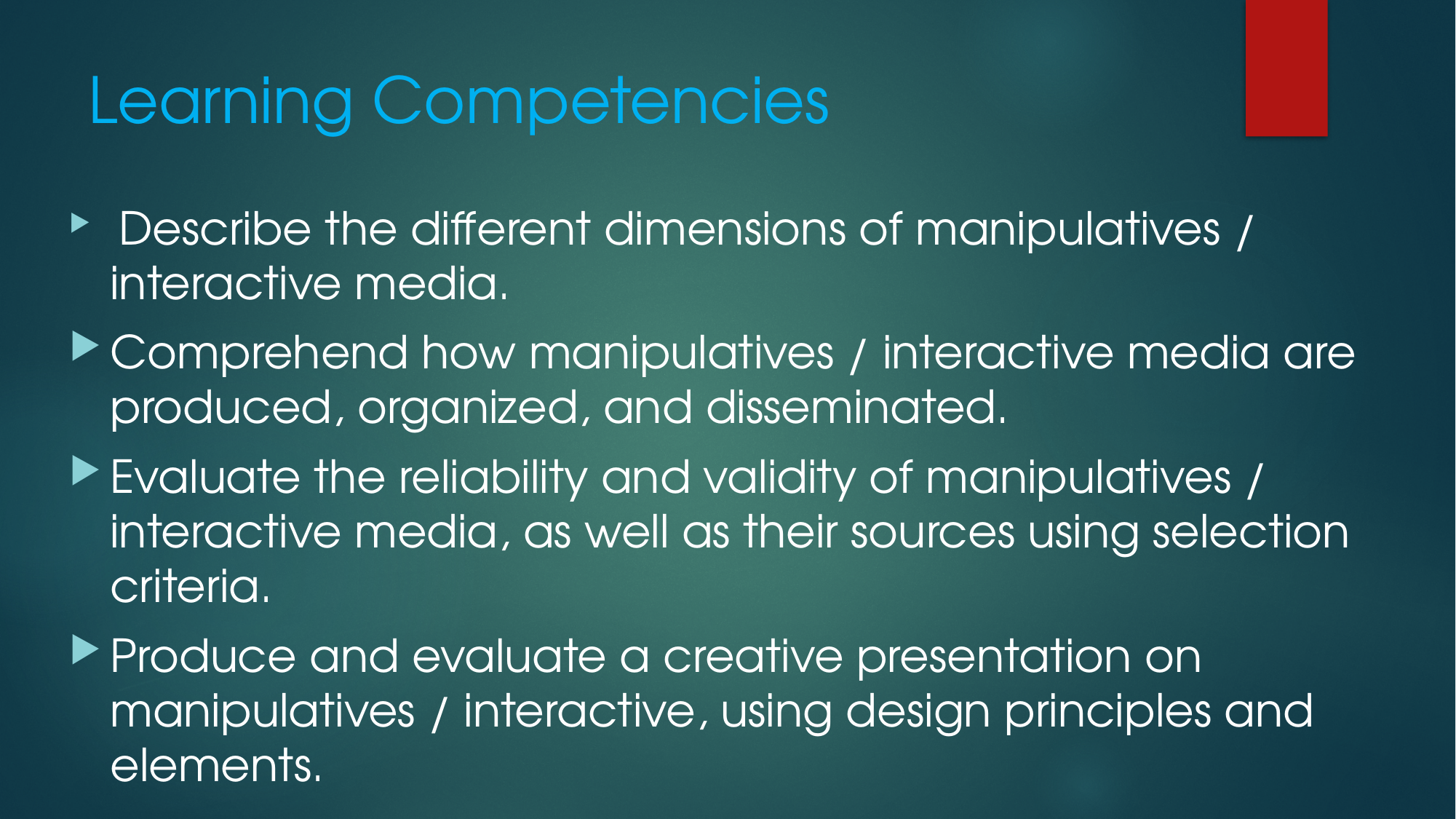

# Learning Competencies
 Describe the different dimensions of manipulatives / interactive media.
Comprehend how manipulatives / interactive media are produced, organized, and disseminated.
Evaluate the reliability and validity of manipulatives / interactive media, as well as their sources using selection criteria.
Produce and evaluate a creative presentation on manipulatives / interactive, using design principles and elements.